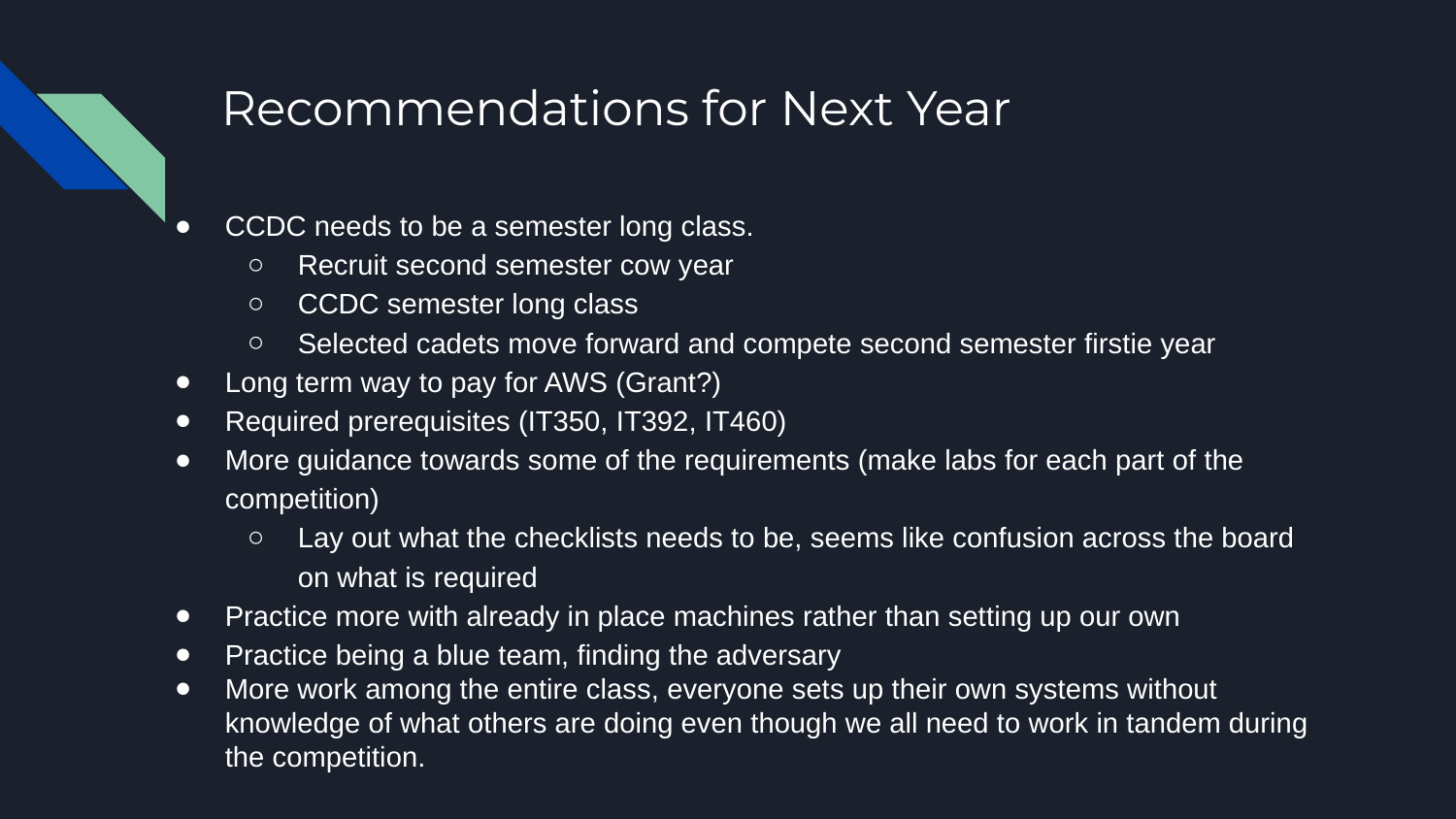

# Recommendations for Next Year
CCDC needs to be a semester long class.
Recruit second semester cow year
CCDC semester long class
Selected cadets move forward and compete second semester firstie year
Long term way to pay for AWS (Grant?)
Required prerequisites (IT350, IT392, IT460)
More guidance towards some of the requirements (make labs for each part of the competition)
Lay out what the checklists needs to be, seems like confusion across the board on what is required
Practice more with already in place machines rather than setting up our own
Practice being a blue team, finding the adversary
More work among the entire class, everyone sets up their own systems without knowledge of what others are doing even though we all need to work in tandem during the competition.